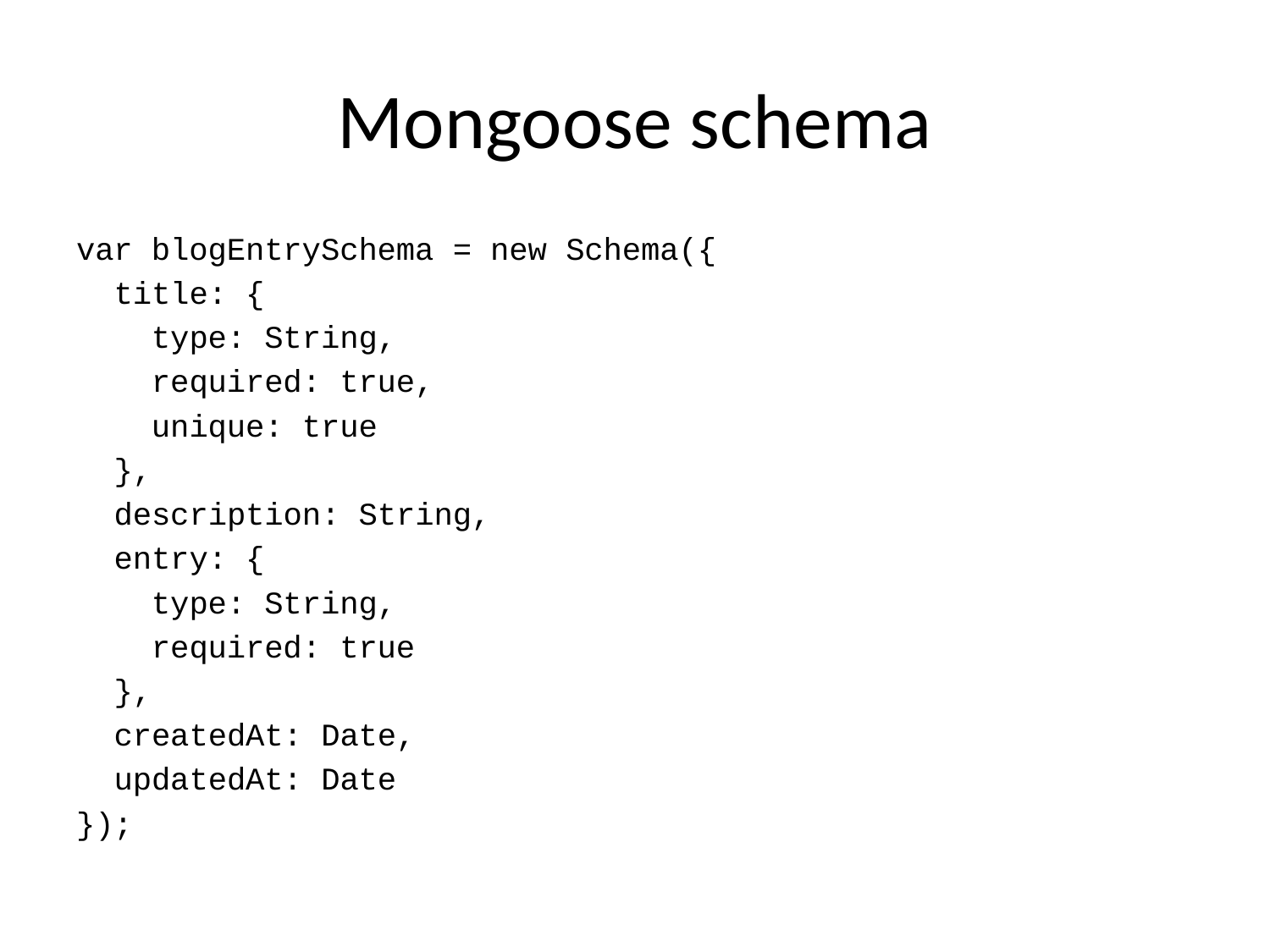

# Mongoose schema
var blogEntrySchema = new Schema({
  title: {
    type: String,
    required: true,
    unique: true
  },
  description: String,
  entry: {
    type: String,
    required: true
  },
  createdAt: Date,
  updatedAt: Date
});